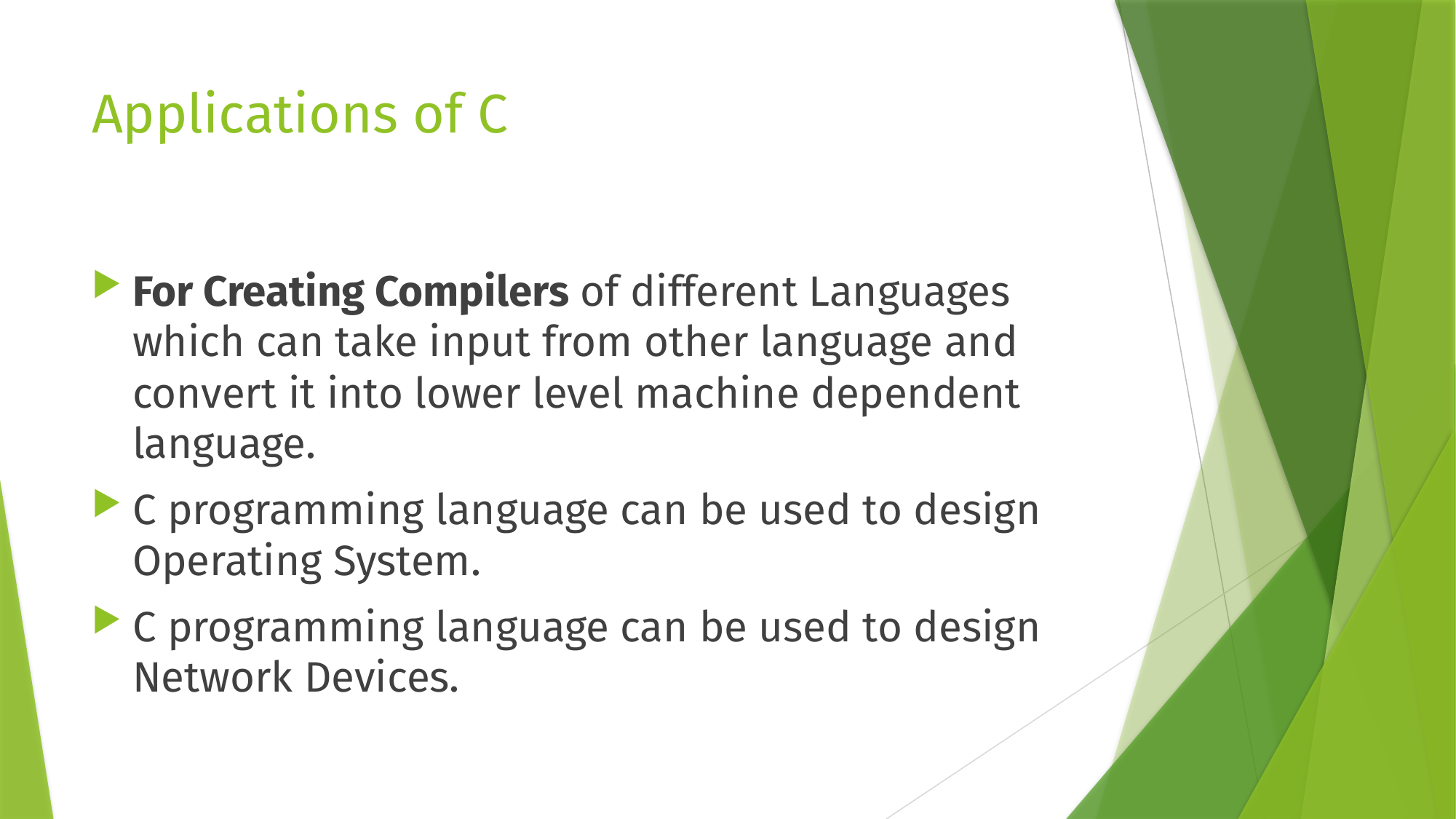

# Applications of C
For Creating Compilers of different Languages which can take input from other language and convert it into lower level machine dependent language.
C programming language can be used to design Operating System.
C programming language can be used to design Network Devices.